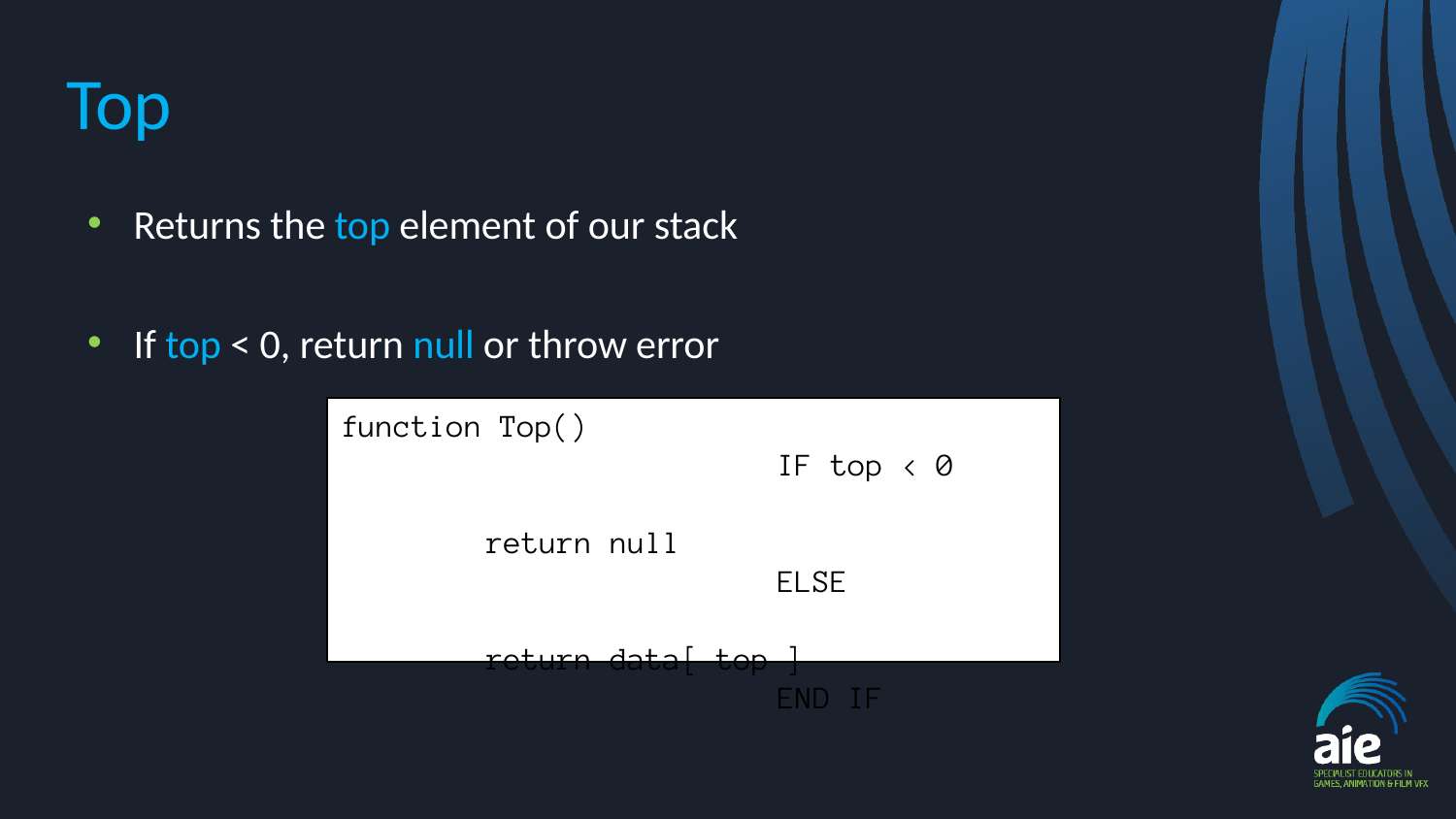

# Top
Returns the top element of our stack

If top < 0, return null or throw error
function Top()
			IF top < 0
					return null
			ELSE
					return data[ top ]
			END IF